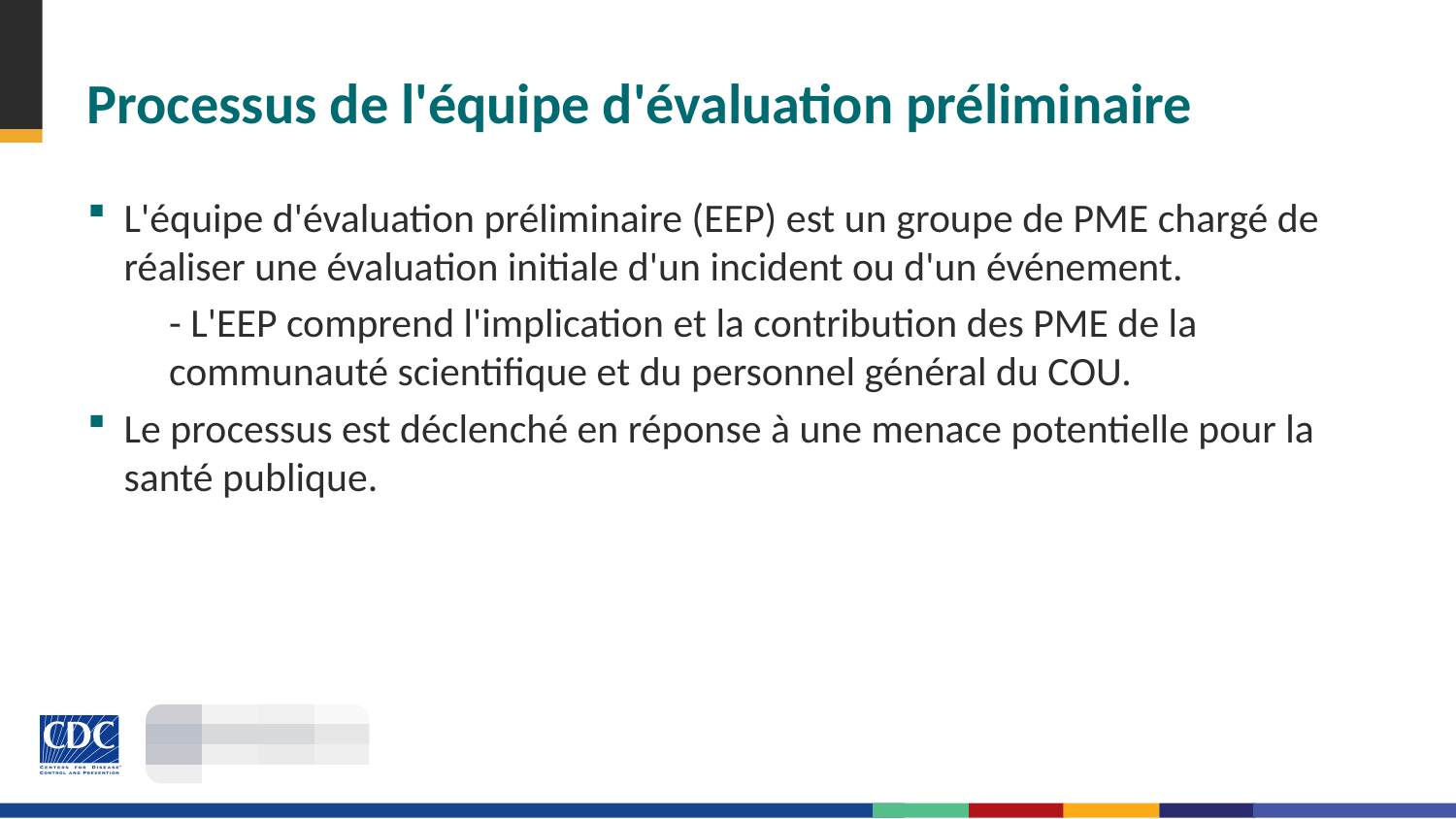

# Processus de l'équipe d'évaluation préliminaire
L'équipe d'évaluation préliminaire (EEP) est un groupe de PME chargé de réaliser une évaluation initiale d'un incident ou d'un événement.
- L'EEP comprend l'implication et la contribution des PME de la communauté scientifique et du personnel général du COU.
Le processus est déclenché en réponse à une menace potentielle pour la santé publique.